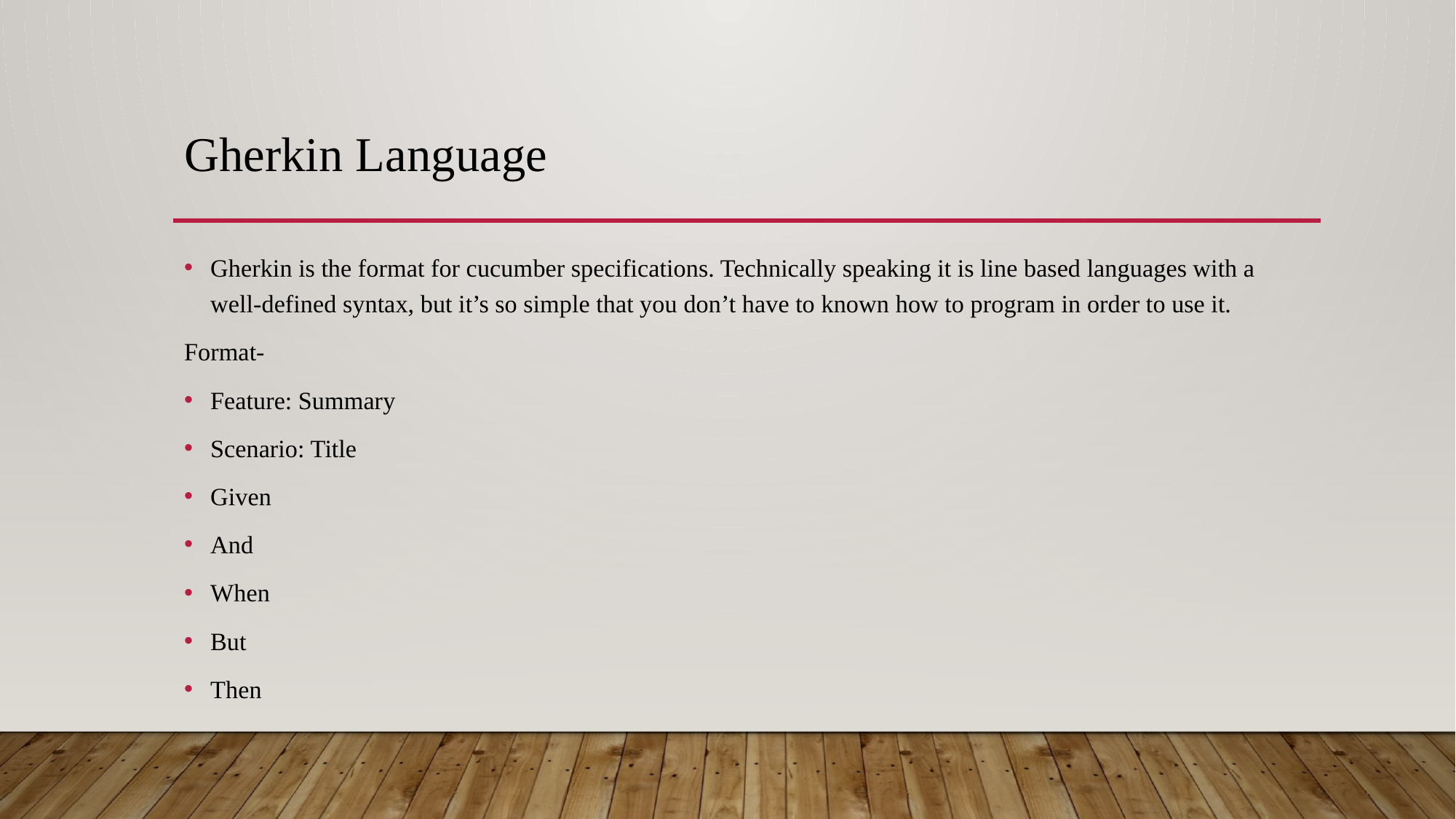

# Gherkin Language
Gherkin is the format for cucumber specifications. Technically speaking it is line based languages with a well-defined syntax, but it’s so simple that you don’t have to known how to program in order to use it.
Format-
Feature: Summary
Scenario: Title
Given
And
When
But
Then